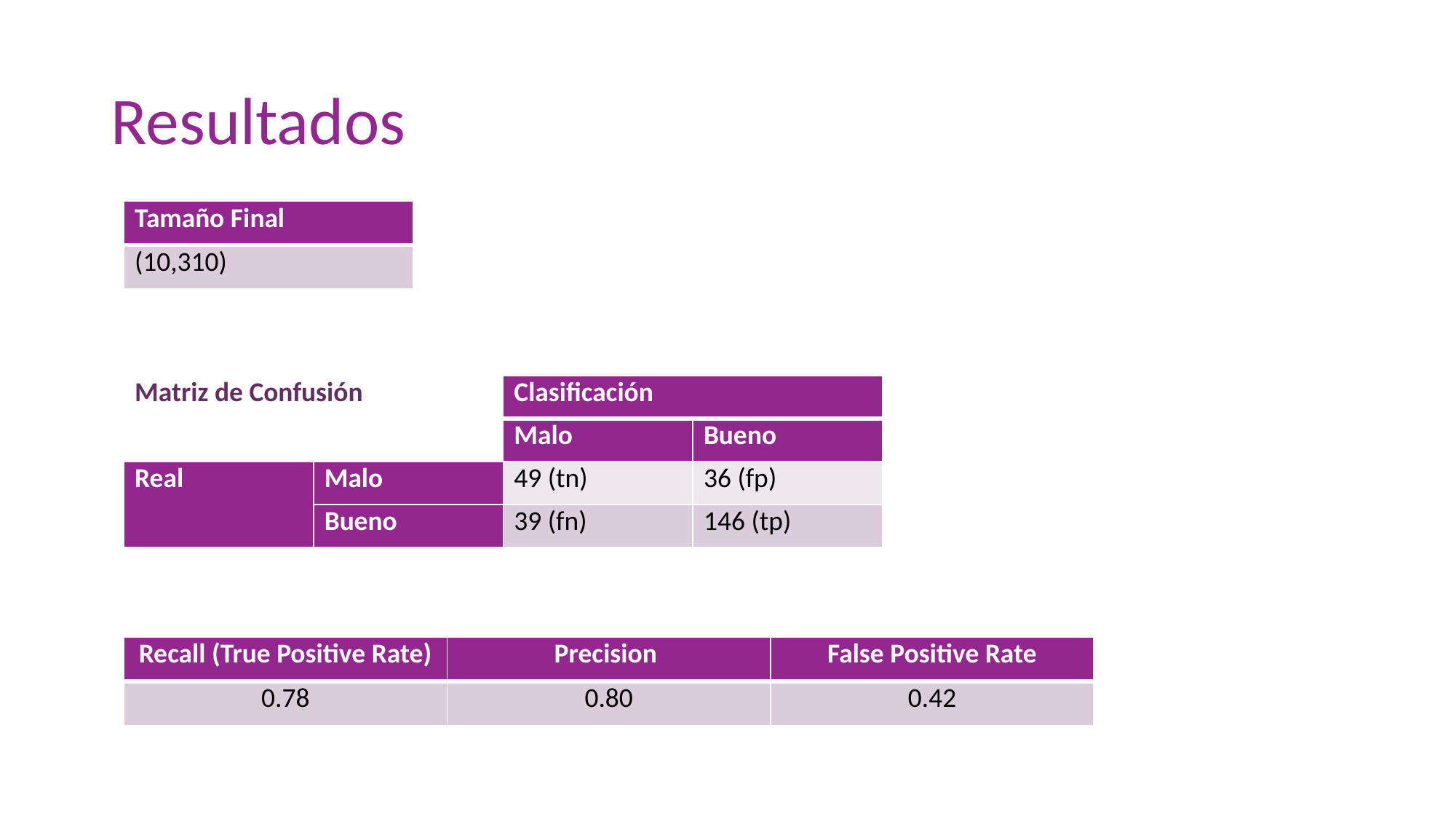

# Resultados
| Tamaño Final |
| --- |
| (10,310) |
| Matriz de Confusión |  | Clasificación |  |
| --- | --- | --- | --- |
|  |  | Malo | Bueno |
| Real | Malo | 49 (tn) | 36 (fp) |
|  | Bueno | 39 (fn) | 146 (tp) |
| Recall (True Positive Rate) | Precision | False Positive Rate |
| --- | --- | --- |
| 0.78 | 0.80 | 0.42 |